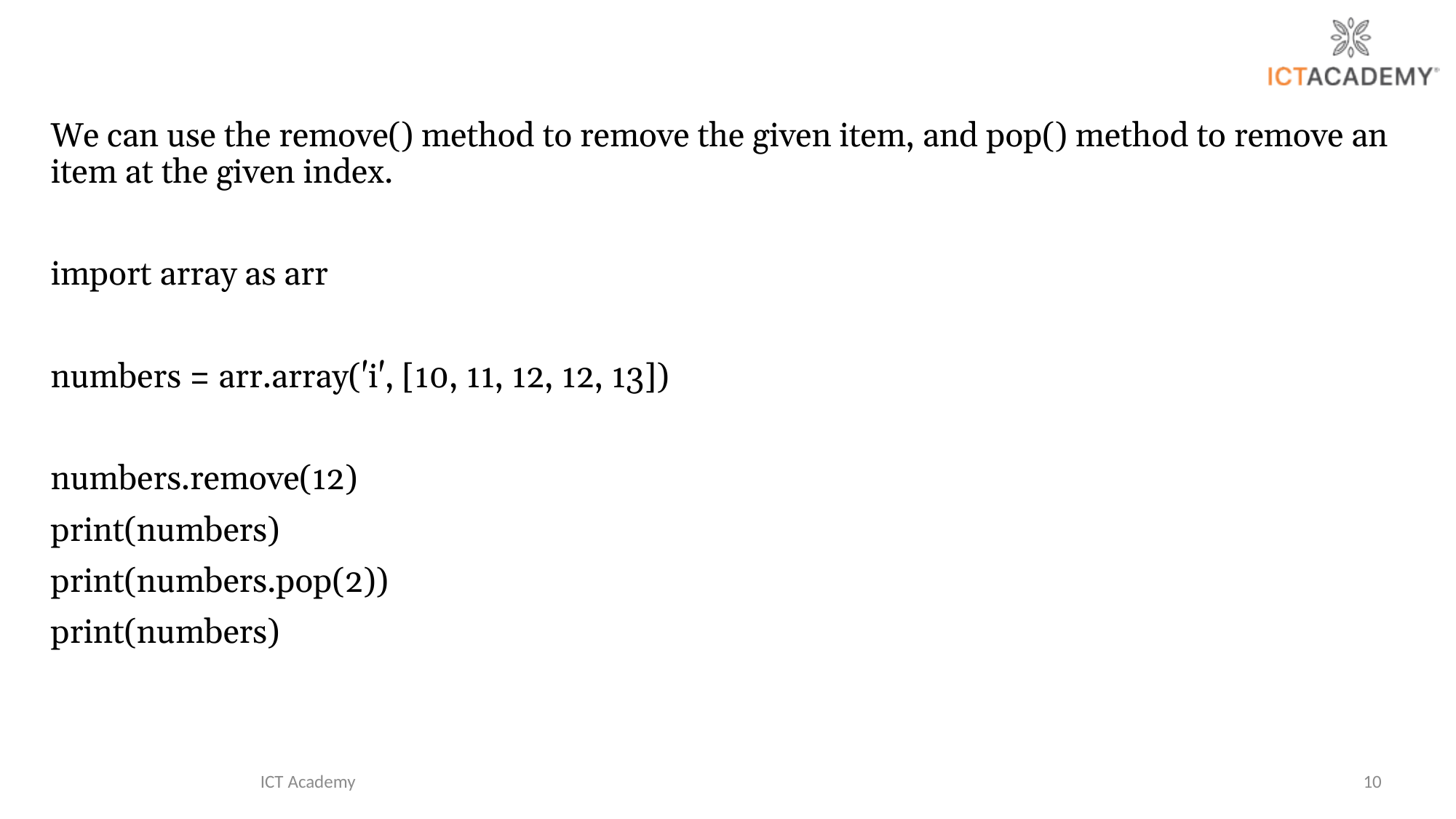

We can use the remove() method to remove the given item, and pop() method to remove an item at the given index.

import array as arr

numbers = arr.array('i', [10, 11, 12, 12, 13])

numbers.remove(12)
print(numbers)
print(numbers.pop(2))
print(numbers)
ICT Academy
10